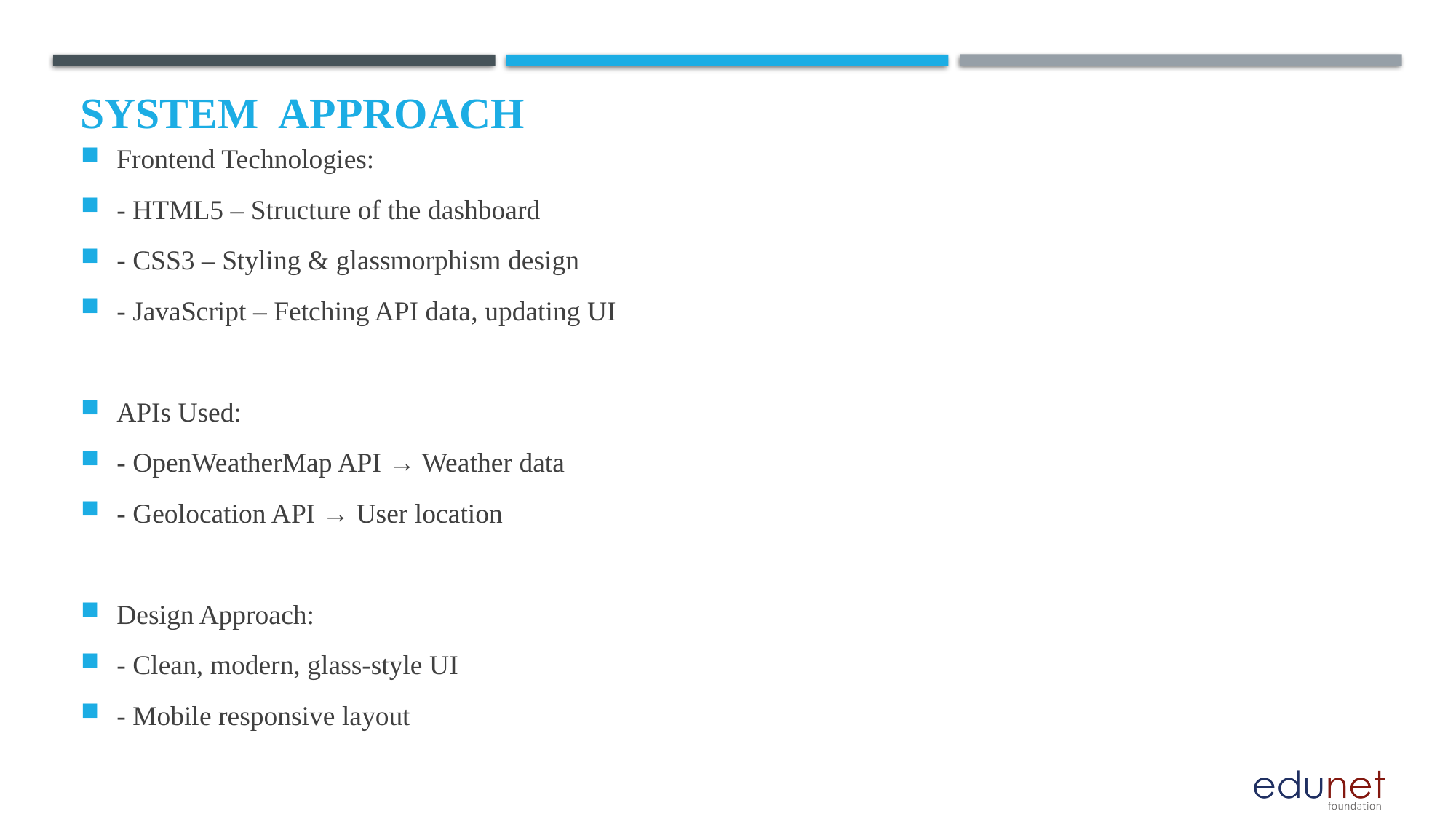

# System  Approach
Frontend Technologies:
- HTML5 – Structure of the dashboard
- CSS3 – Styling & glassmorphism design
- JavaScript – Fetching API data, updating UI

APIs Used:
- OpenWeatherMap API → Weather data
- Geolocation API → User location

Design Approach:
- Clean, modern, glass-style UI
- Mobile responsive layout